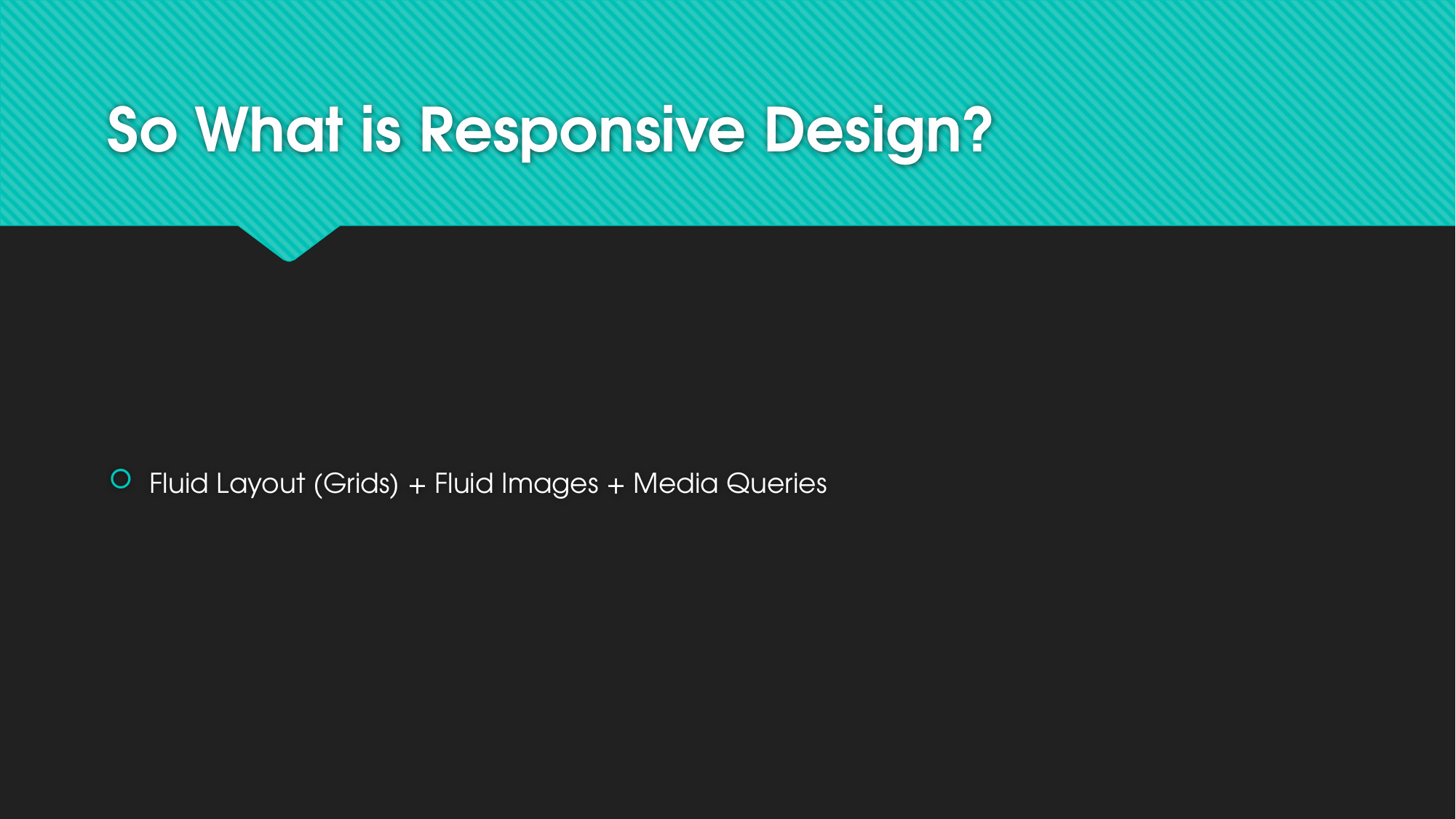

# So What is Responsive Design?
Fluid Layout (Grids) + Fluid Images + Media Queries